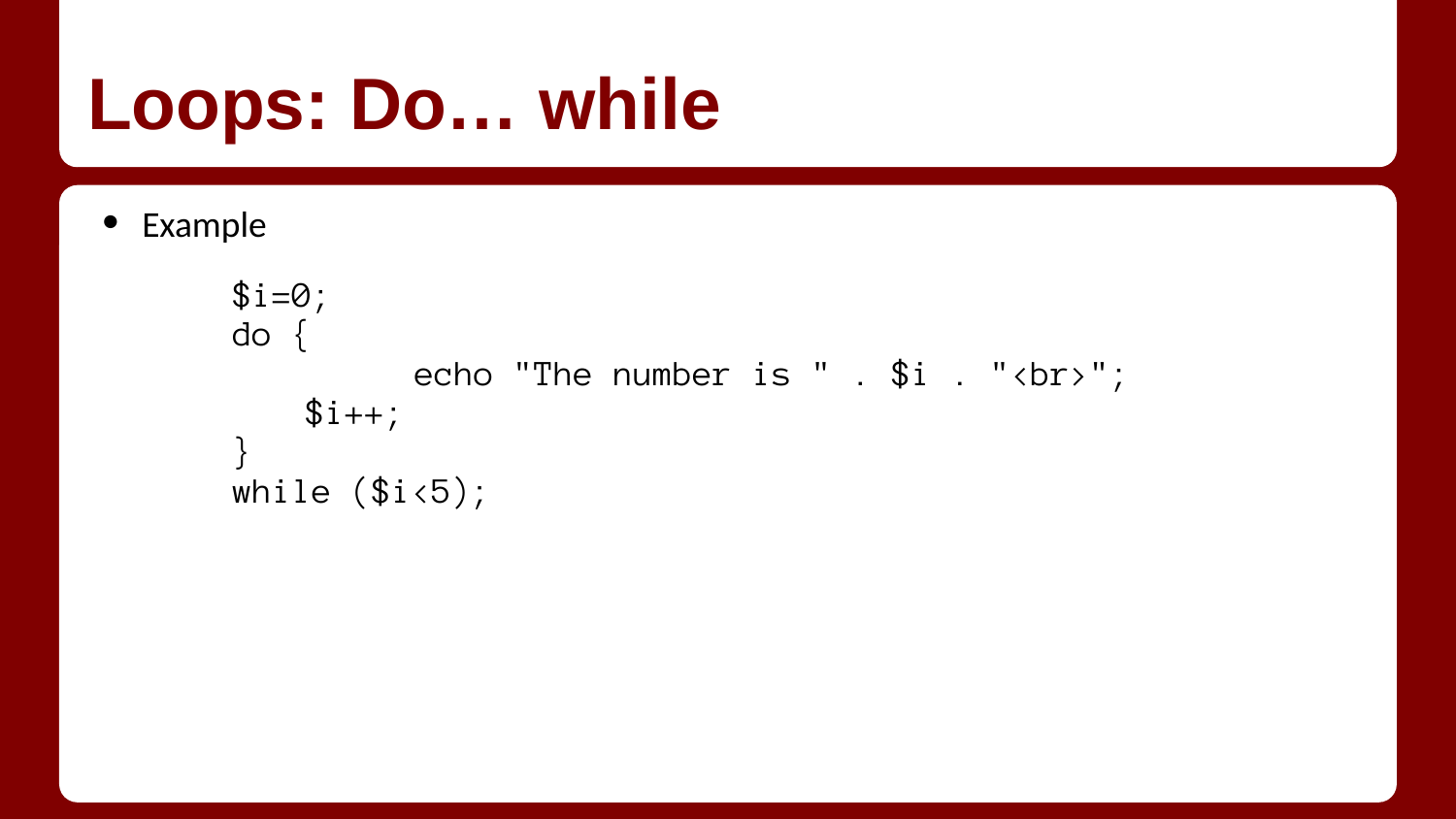

# Loops: Do… while
Example

$i=0;
do {
   	echo "The number is " . $i . "<br>";
$i++;
}
while ($i<5);